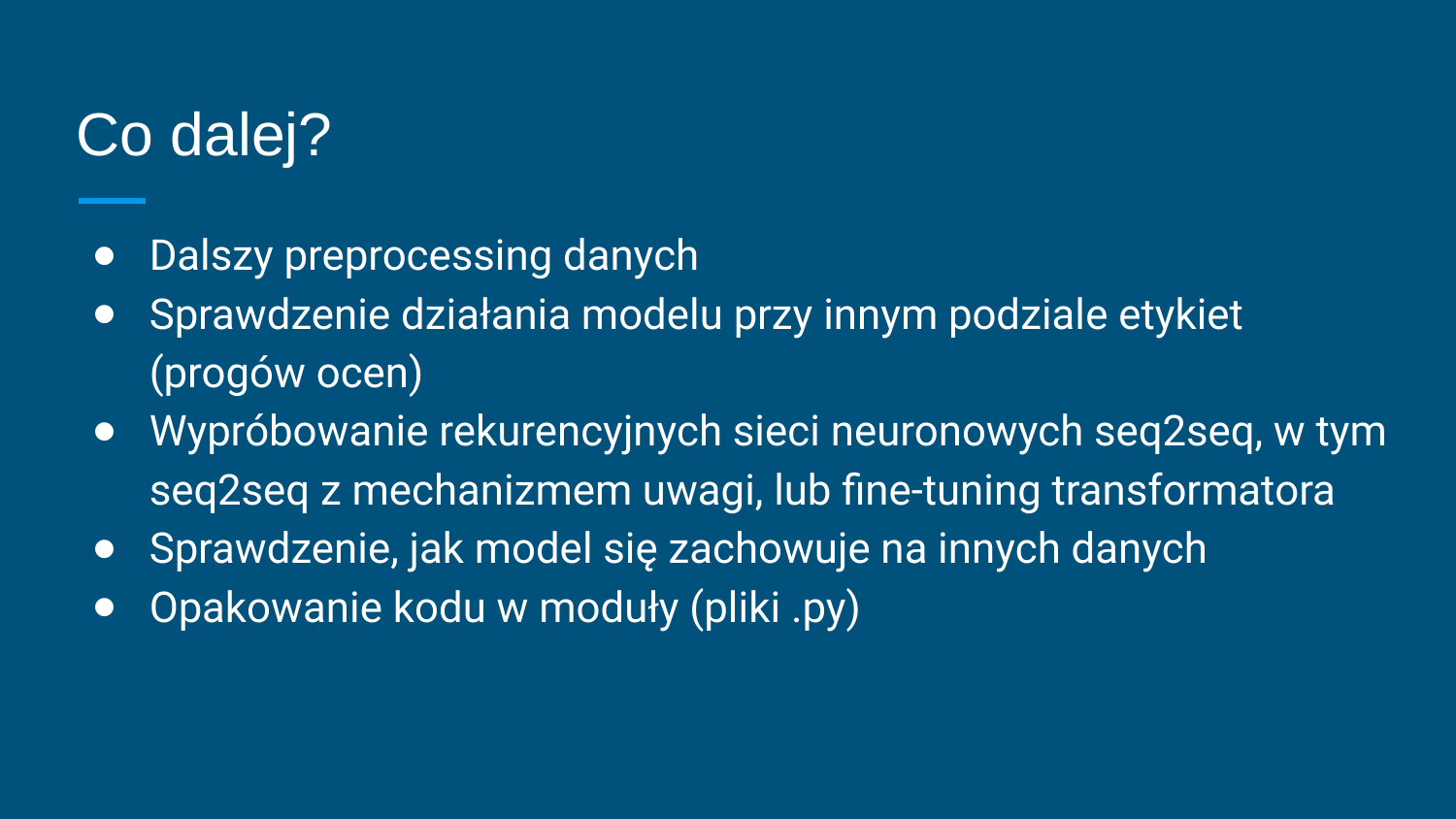

# Co dalej?
Dalszy preprocessing danych
Sprawdzenie działania modelu przy innym podziale etykiet (progów ocen)
Wypróbowanie rekurencyjnych sieci neuronowych seq2seq, w tym seq2seq z mechanizmem uwagi, lub fine-tuning transformatora
Sprawdzenie, jak model się zachowuje na innych danych
Opakowanie kodu w moduły (pliki .py)